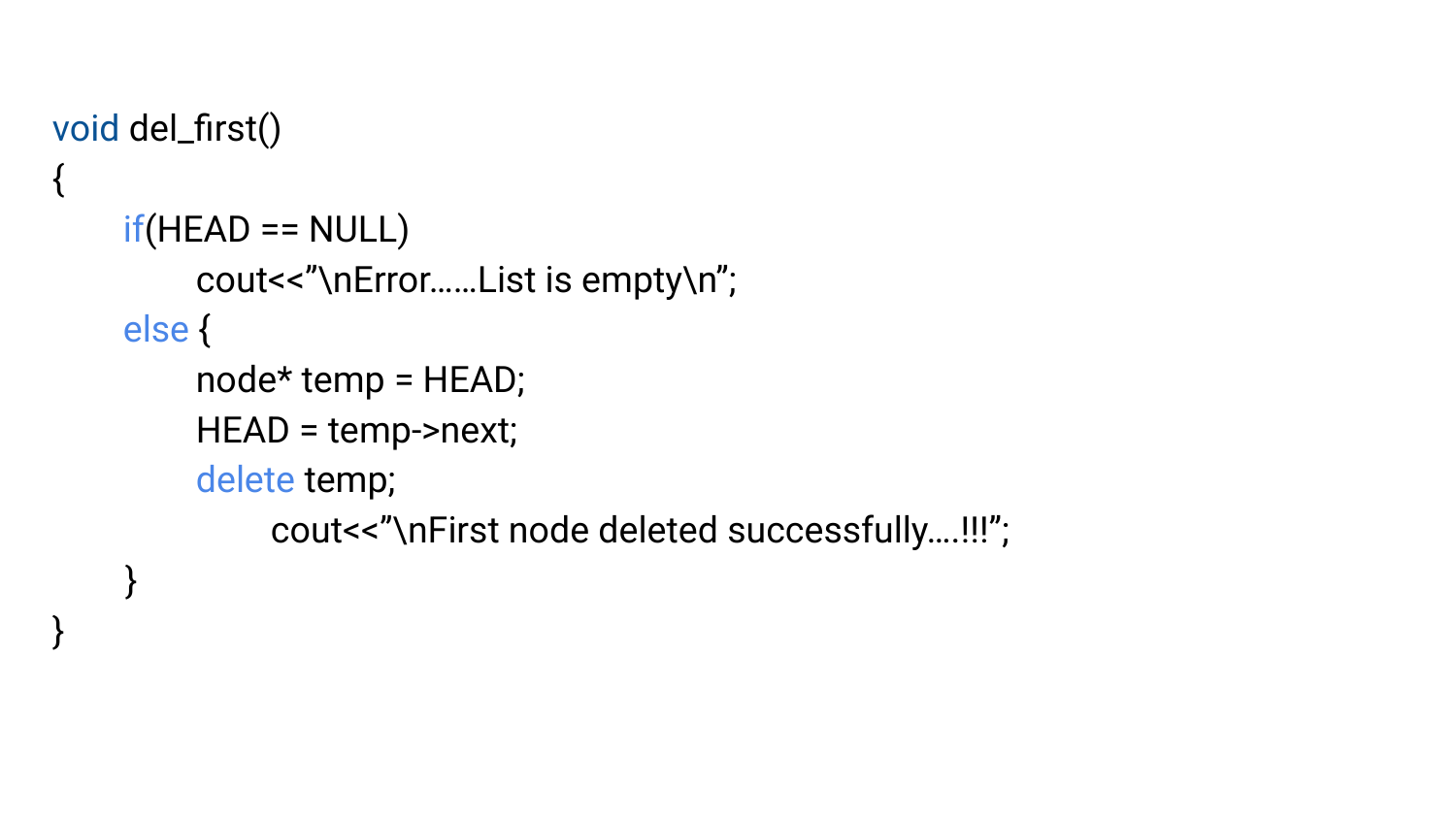

void del_first()
{
if(HEAD == NULL)
cout<<”\nError……List is empty\n”;
else {
node* temp = HEAD;
HEAD = temp->next;
delete temp;
  	cout<<”\nFirst node deleted successfully….!!!”;
}
}